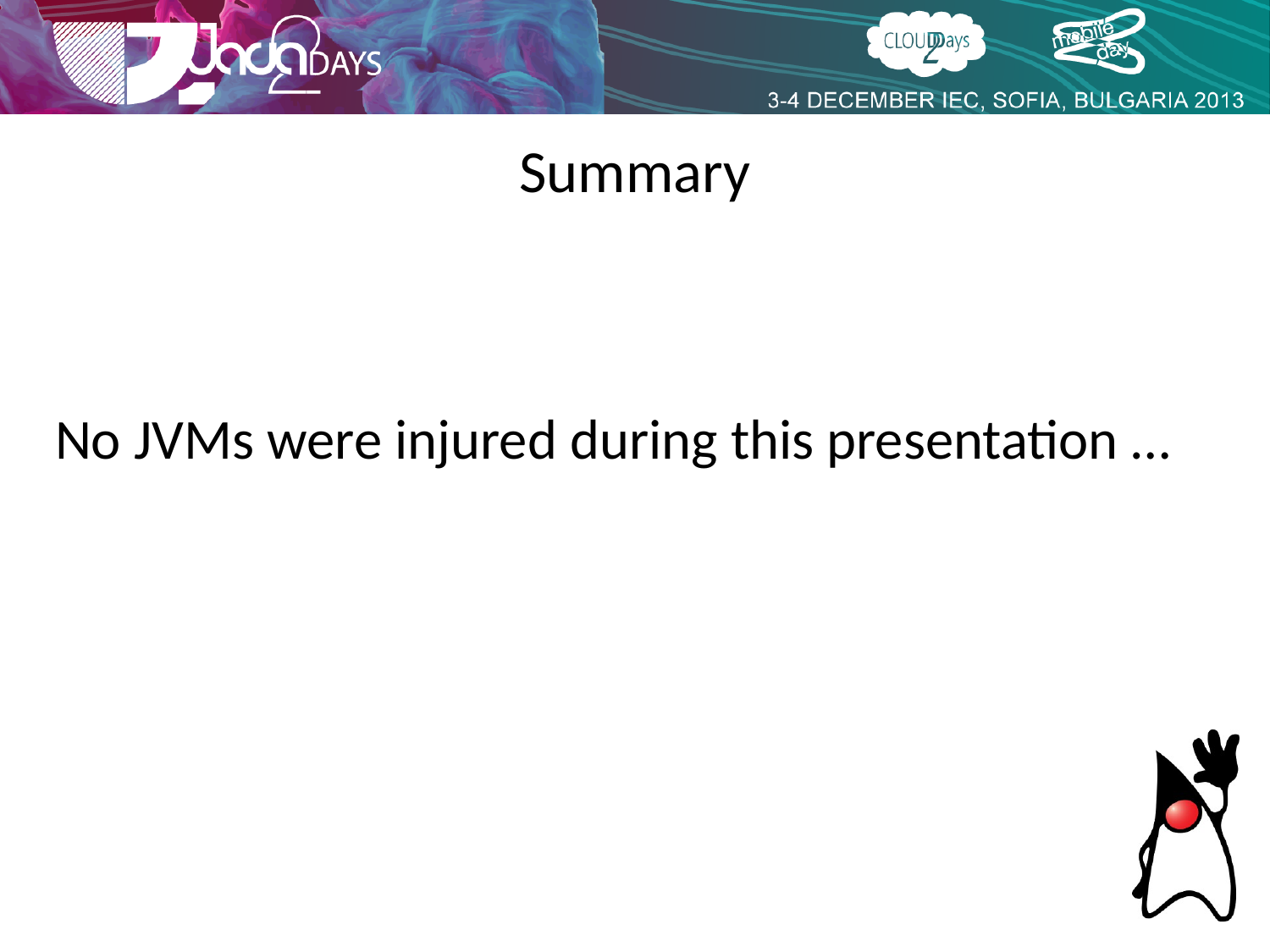

Summary

No JVMs were injured during this presentation …